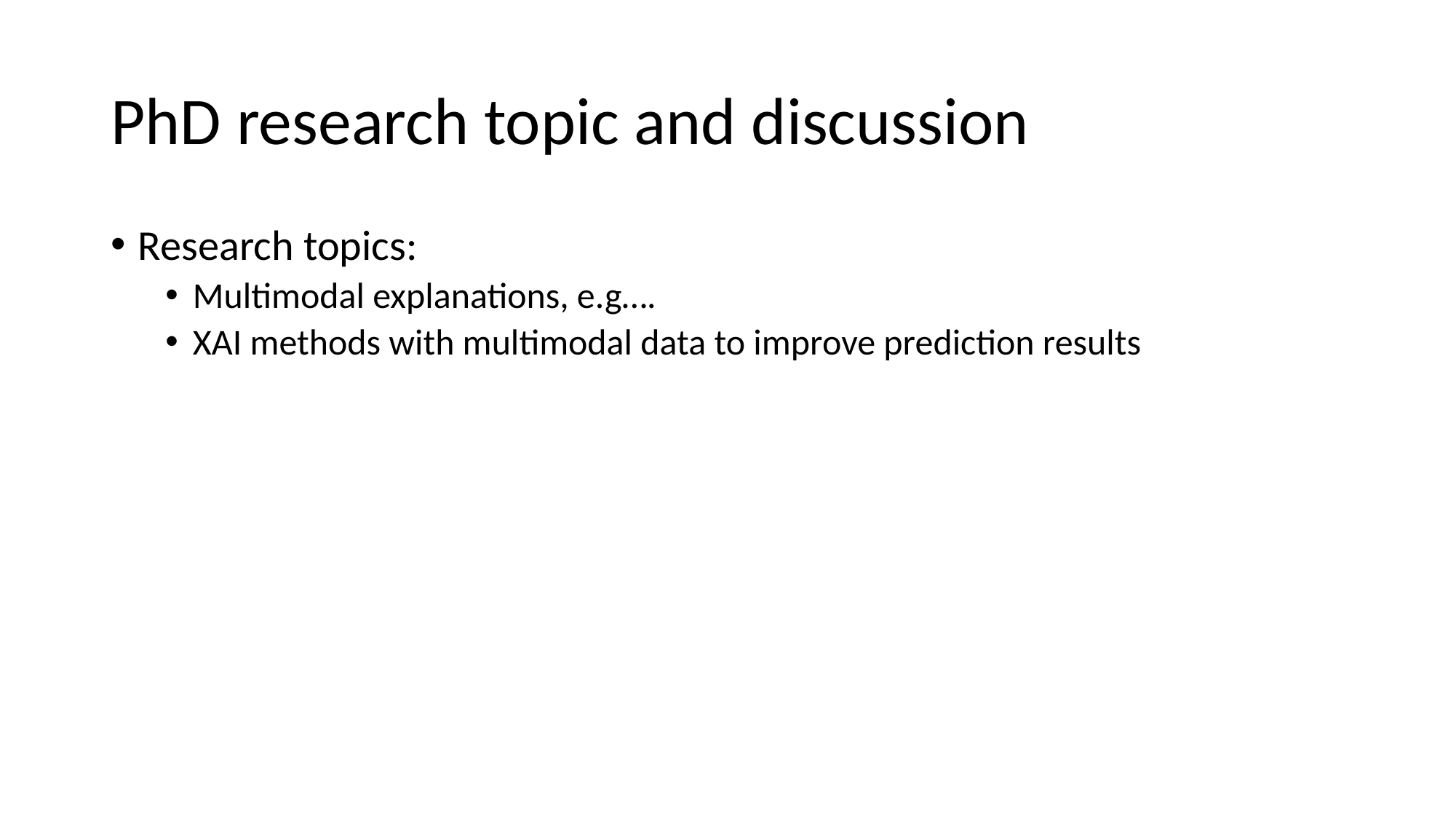

# PhD research topic and discussion
Research topics:
Multimodal explanations, e.g….
XAI methods with multimodal data to improve prediction results